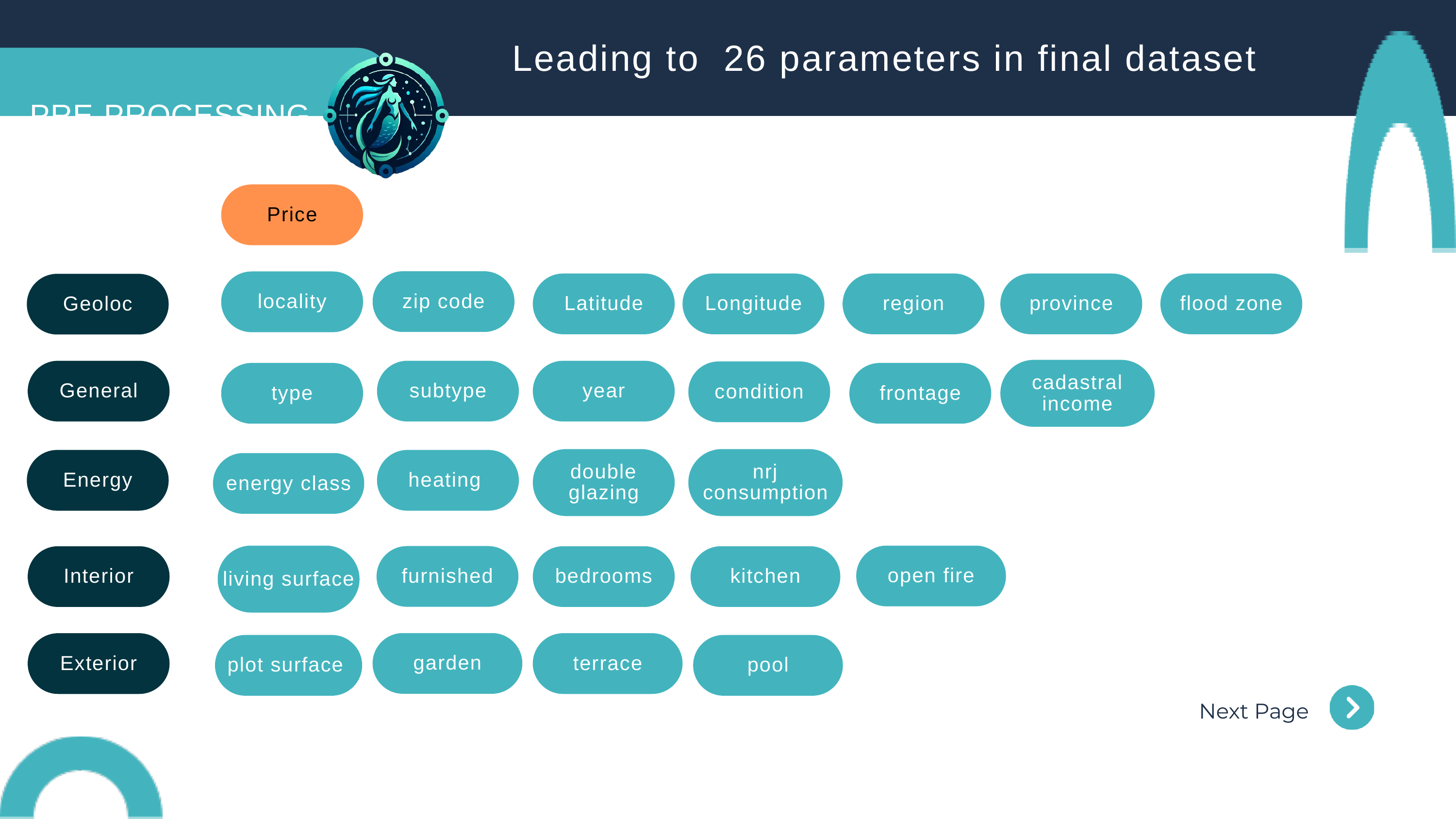

Leading to  26 parameters in final dataset

PRE-PROCESSING

Price

zip code

locality

Latitude

Longitude

region

province

flood zone

Geoloc

cadastral income

General

subtype

year

condition

type

frontage

double glazing

nrj consumption

Energy

heating

energy class

living surface

open fire

furnished

Interior

bedrooms

kitchen

garden

Exterior

terrace

plot surface

pool

Next Page